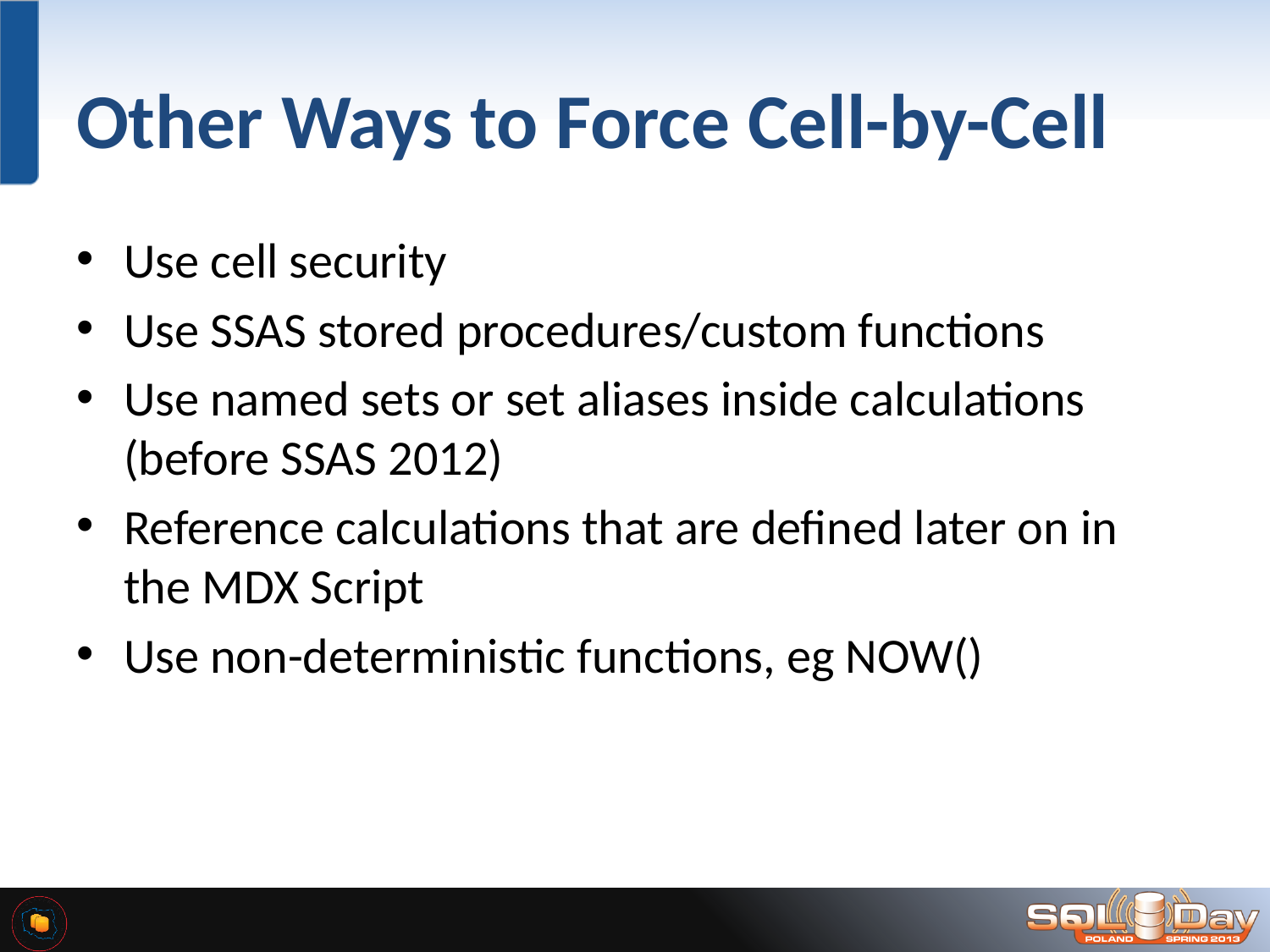

# Other Ways to Force Cell-by-Cell
Use cell security
Use SSAS stored procedures/custom functions
Use named sets or set aliases inside calculations (before SSAS 2012)
Reference calculations that are defined later on in the MDX Script
Use non-deterministic functions, eg NOW()